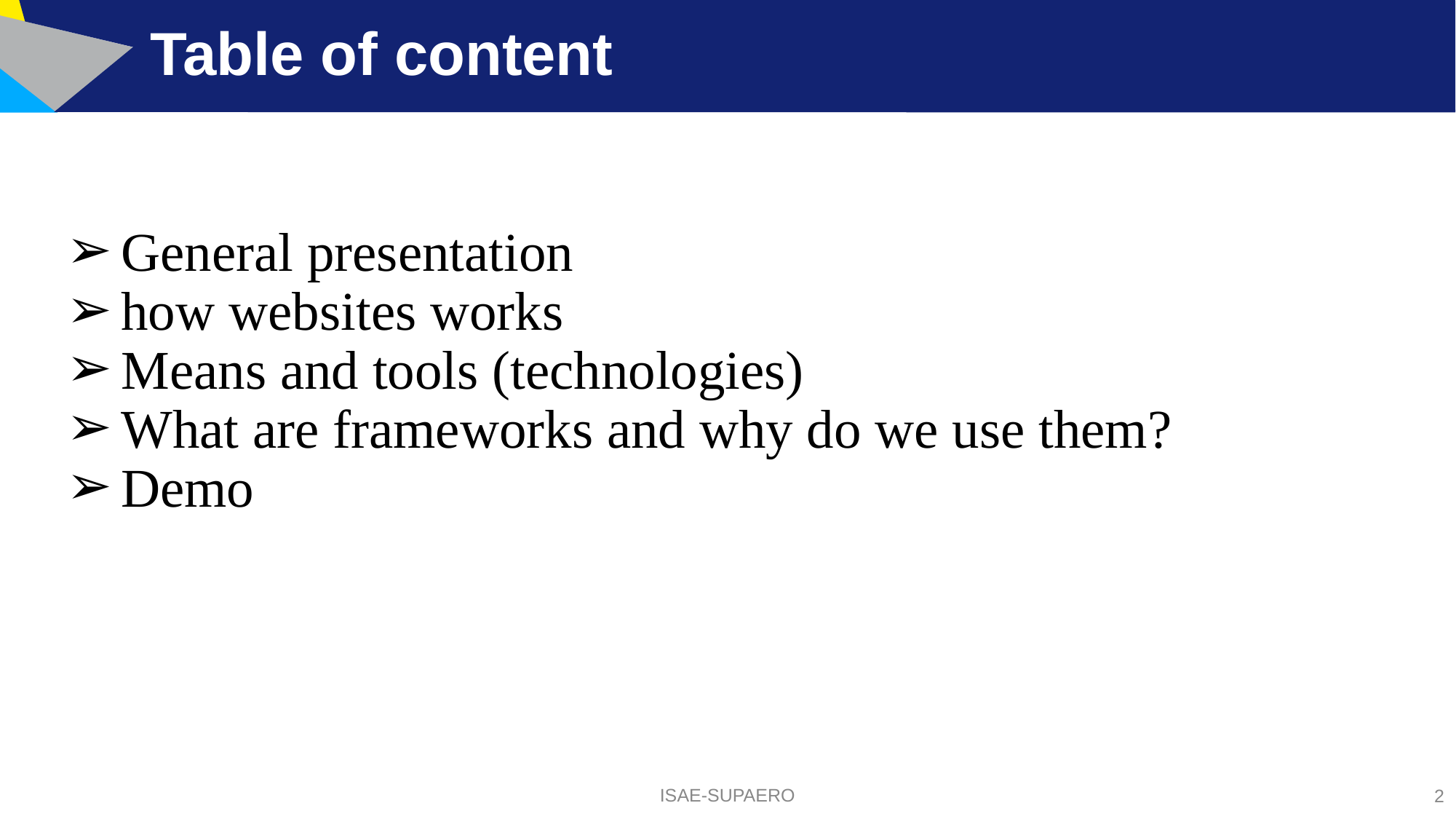

# Table of content
General presentation
how websites works
Means and tools (technologies)
What are frameworks and why do we use them?
Demo
ISAE-SUPAERO
2